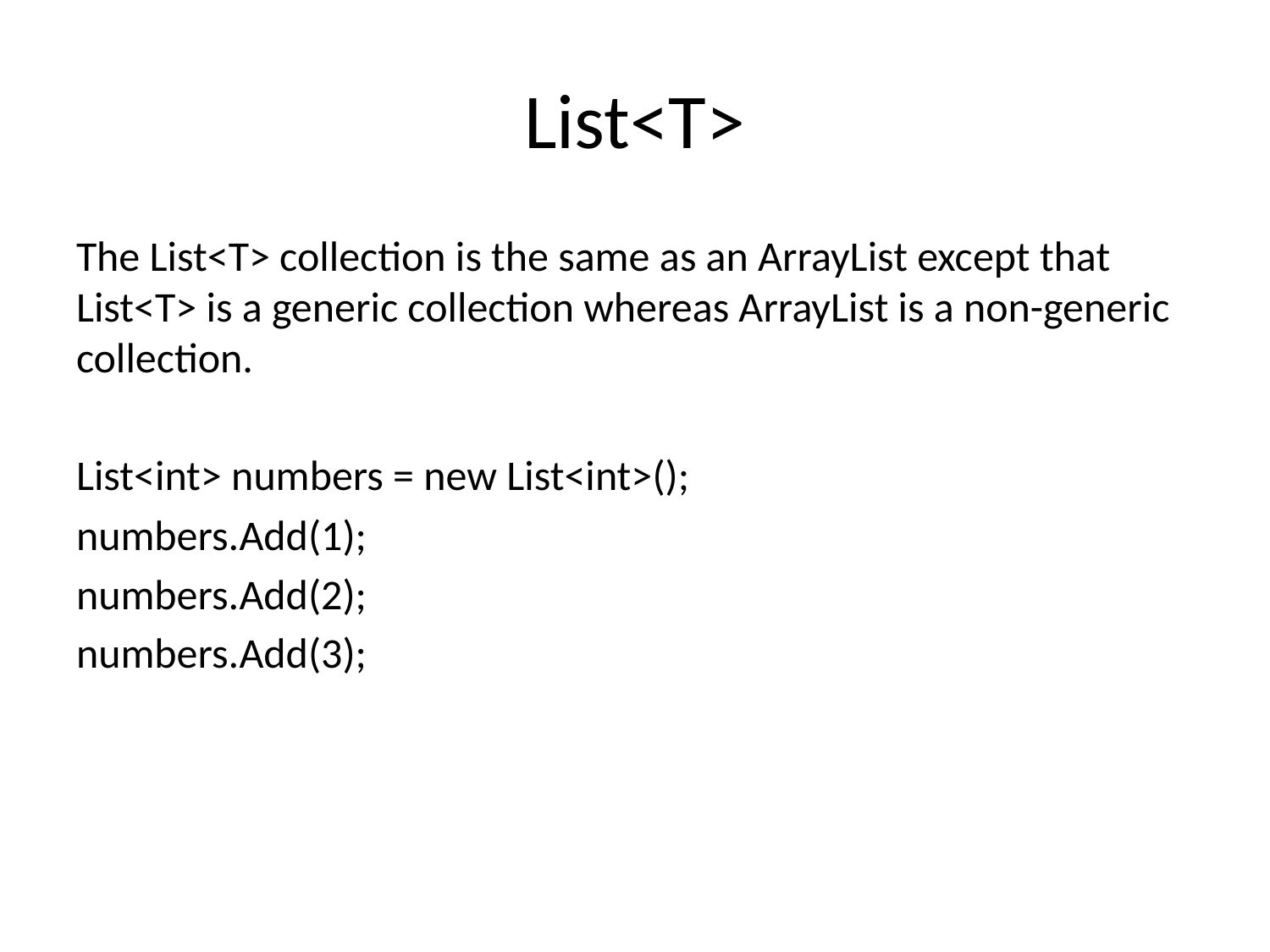

# List<T>
The List<T> collection is the same as an ArrayList except that List<T> is a generic collection whereas ArrayList is a non-generic collection.

List<int> numbers = new List<int>();
numbers.Add(1);
numbers.Add(2);
numbers.Add(3);